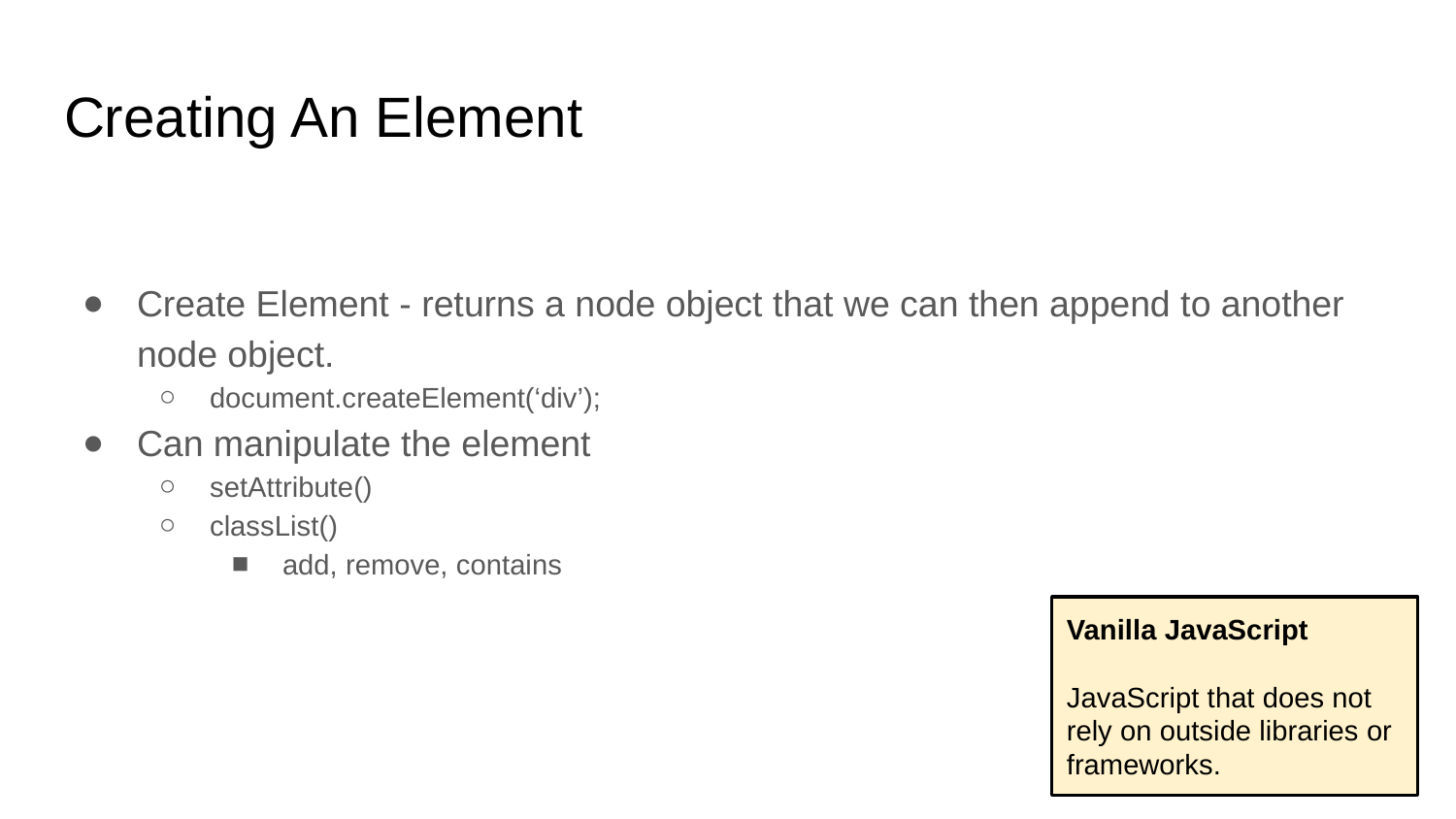

# Creating An Element

Create Element - returns a node object that we can then append to another node object.
document.createElement(‘div’);
Can manipulate the element
setAttribute()
classList()
add, remove, contains
Vanilla JavaScript

JavaScript that does not rely on outside libraries or frameworks.